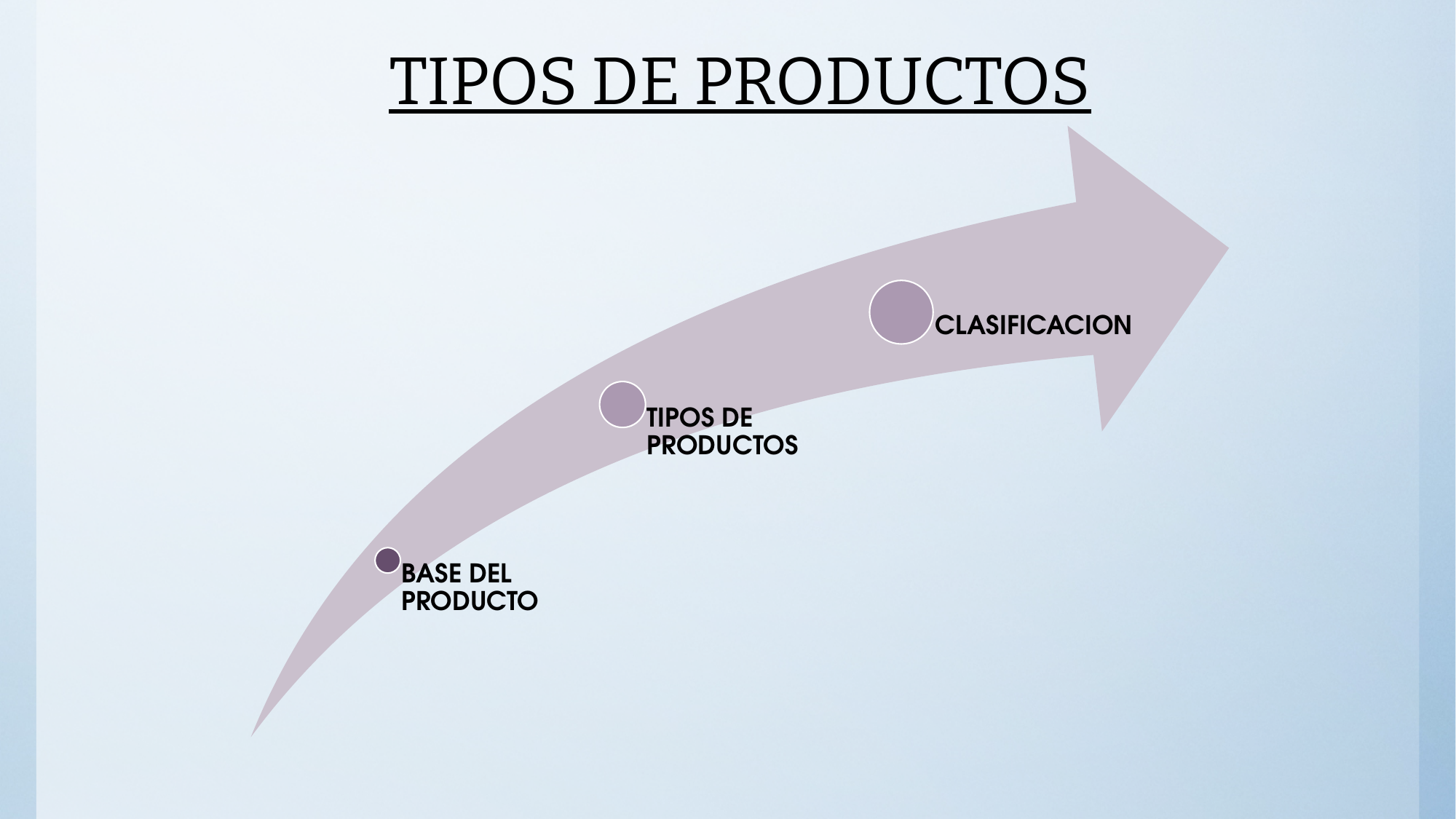

# TIPOS DE PRODUCTOS
BASE DEL PRODUCTO
TIPOS DE PRODUCTOS
CLASIFICACION